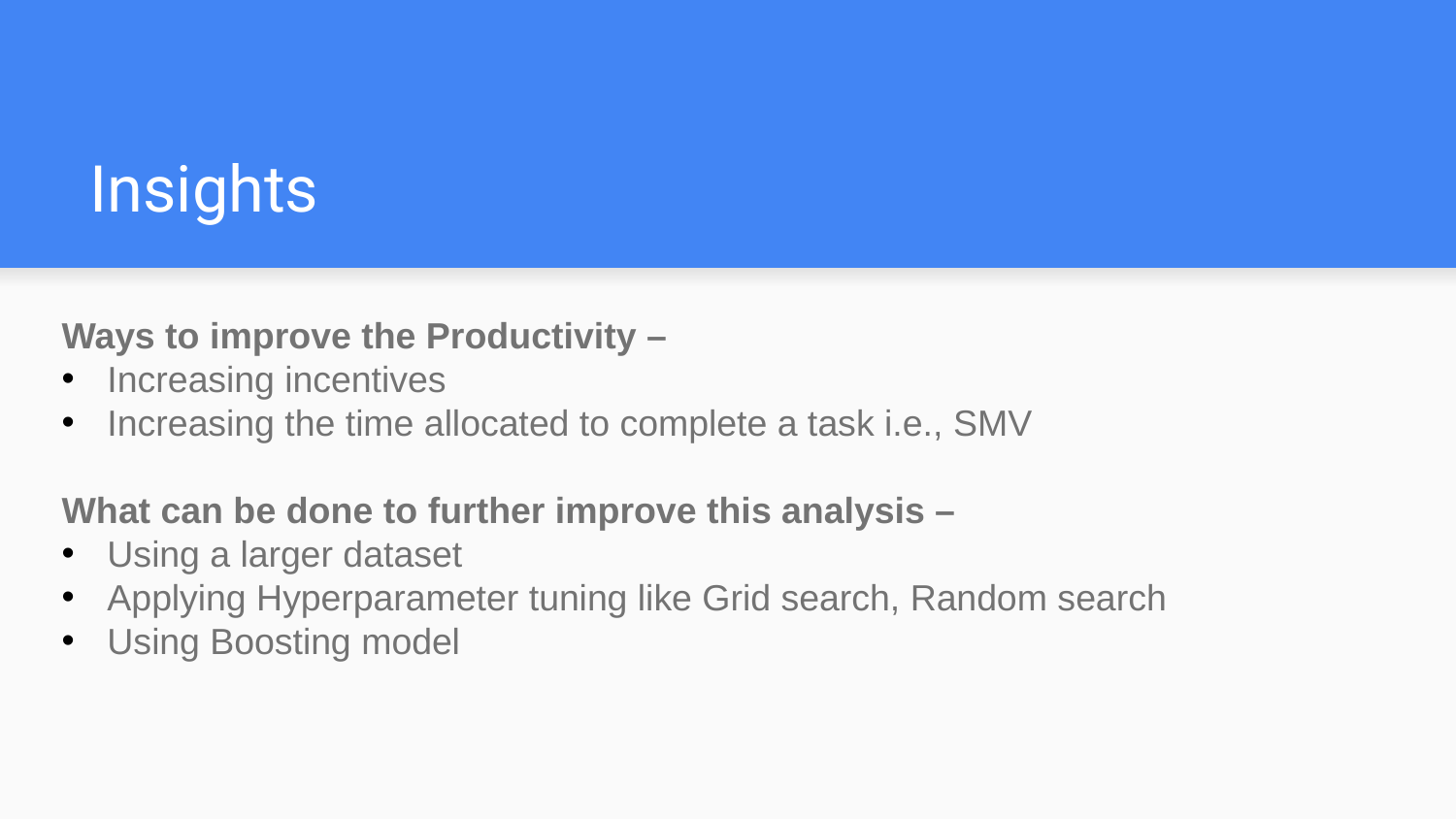

# Insights

Ways to improve the Productivity –
Increasing incentives
Increasing the time allocated to complete a task i.e., SMV

What can be done to further improve this analysis –
Using a larger dataset
Applying Hyperparameter tuning like Grid search, Random search
Using Boosting model